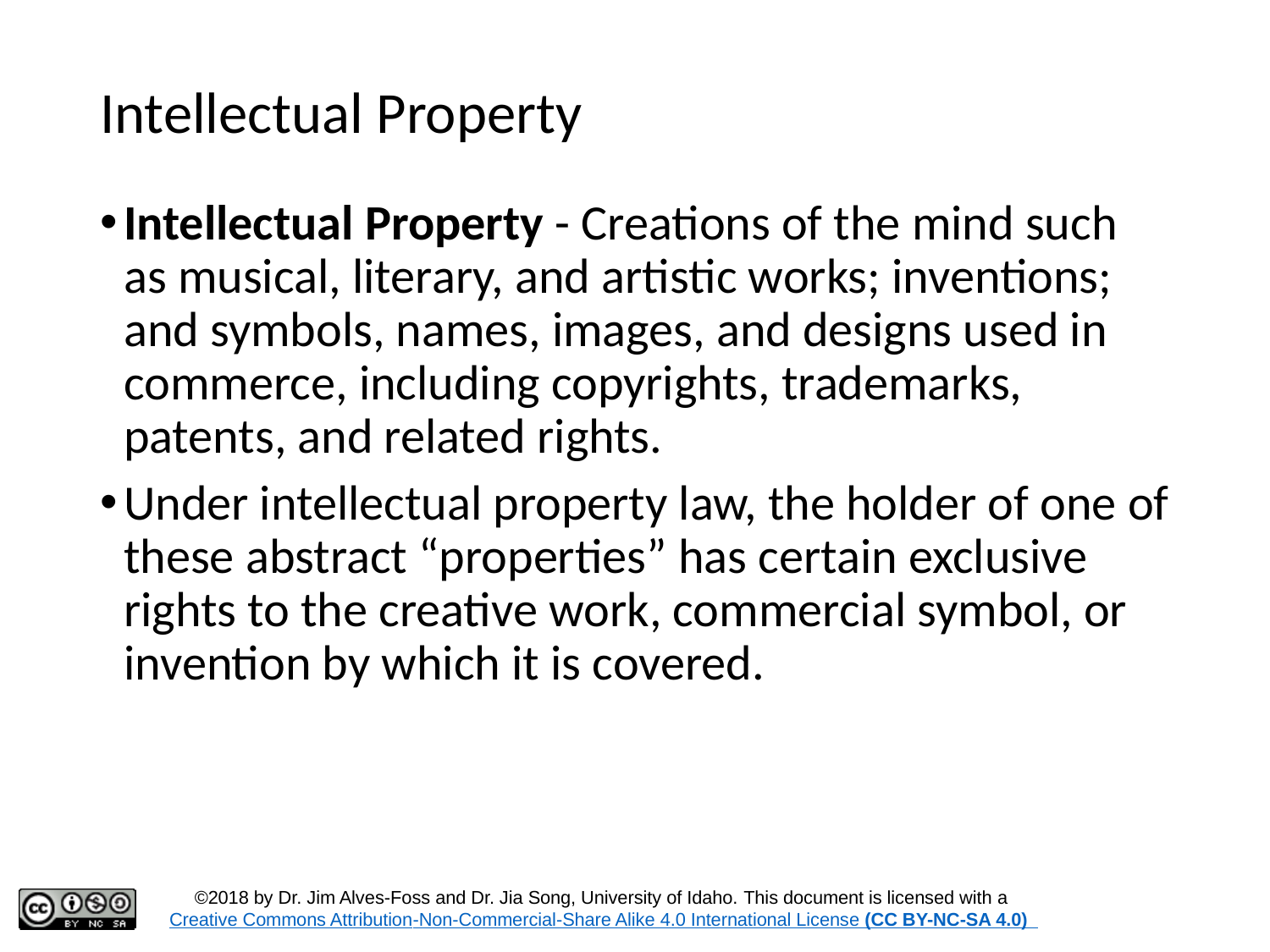

# Intellectual Property
Intellectual Property - Creations of the mind such as musical, literary, and artistic works; inventions; and symbols, names, images, and designs used in commerce, including copyrights, trademarks, patents, and related rights.
Under intellectual property law, the holder of one of these abstract “properties” has certain exclusive rights to the creative work, commercial symbol, or invention by which it is covered.